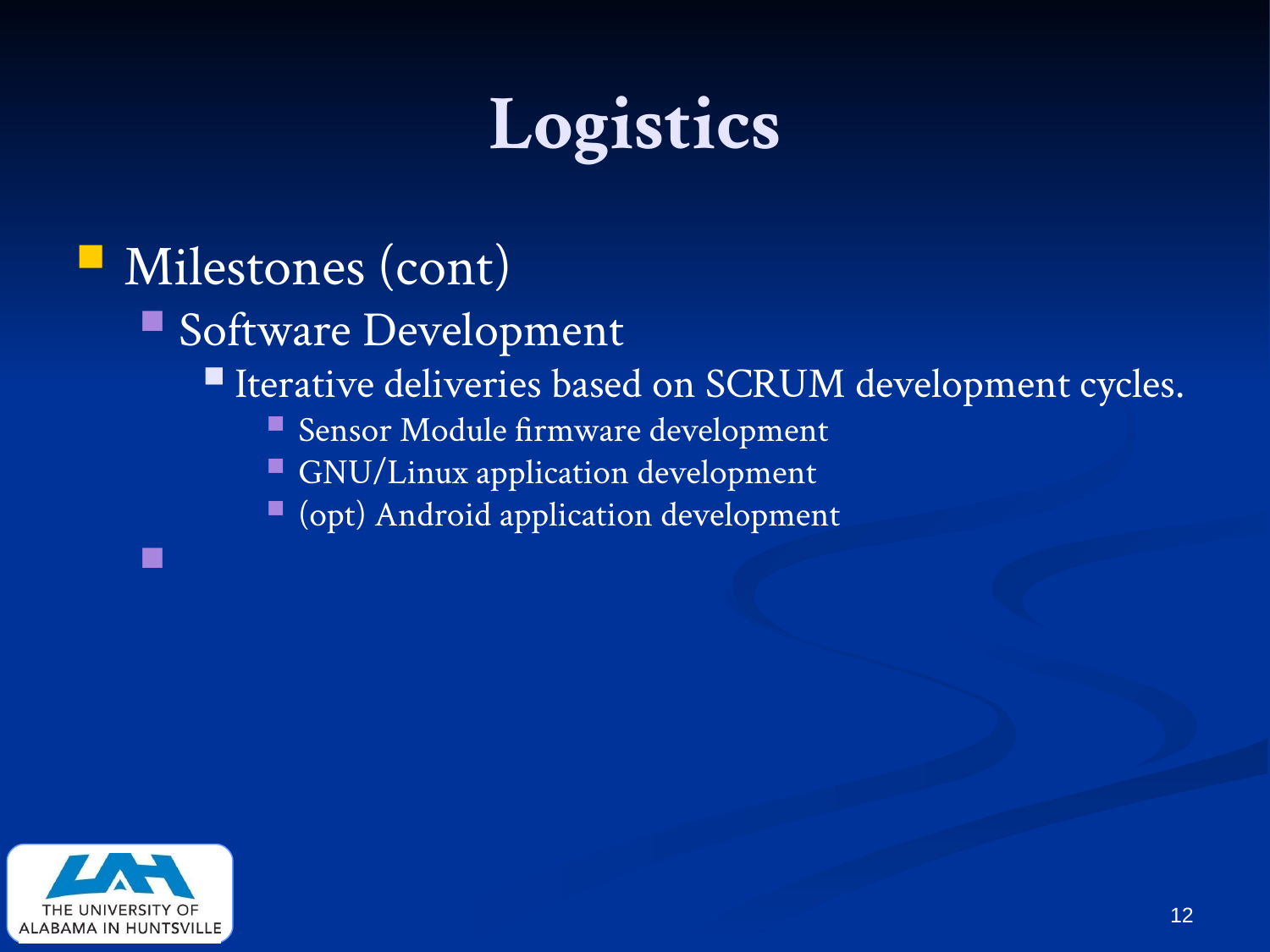

Logistics
Milestones (cont)
Software Development
Iterative deliveries based on SCRUM development cycles.
Sensor Module firmware development
GNU/Linux application development
(opt) Android application development

12